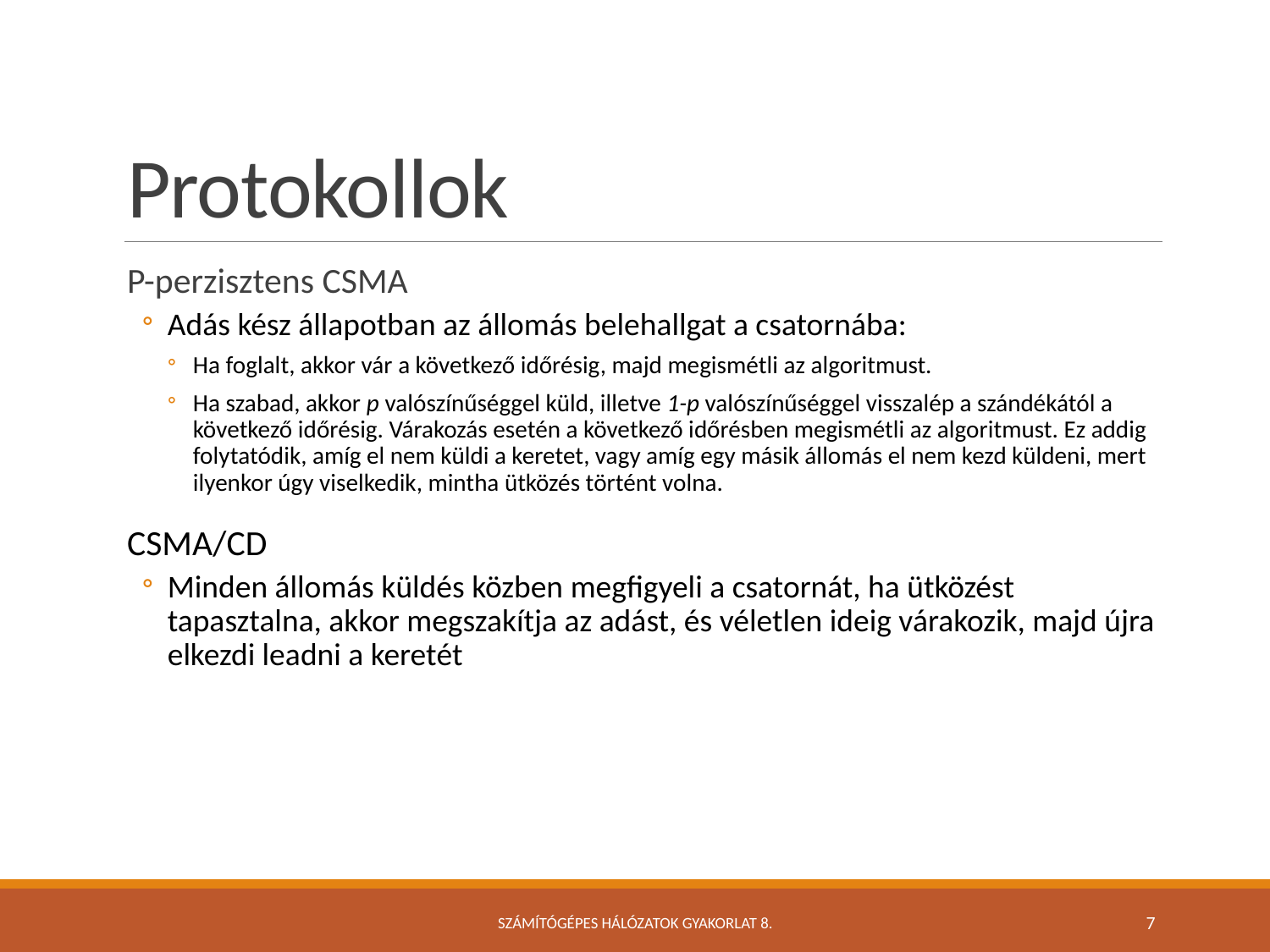

# Protokollok
P-perzisztens CSMA
Adás kész állapotban az állomás belehallgat a csatornába:
Ha foglalt, akkor vár a következő időrésig, majd megismétli az algoritmust.
Ha szabad, akkor p valószínűséggel küld, illetve 1-p valószínűséggel visszalép a szándékától a következő időrésig. Várakozás esetén a következő időrésben megismétli az algoritmust. Ez addig folytatódik, amíg el nem küldi a keretet, vagy amíg egy másik állomás el nem kezd küldeni, mert ilyenkor úgy viselkedik, mintha ütközés történt volna.
CSMA/CD
Minden állomás küldés közben megfigyeli a csatornát, ha ütközést tapasztalna, akkor megszakítja az adást, és véletlen ideig várakozik, majd újra elkezdi leadni a keretét
Számítógépes Hálózatok Gyakorlat 8.
7